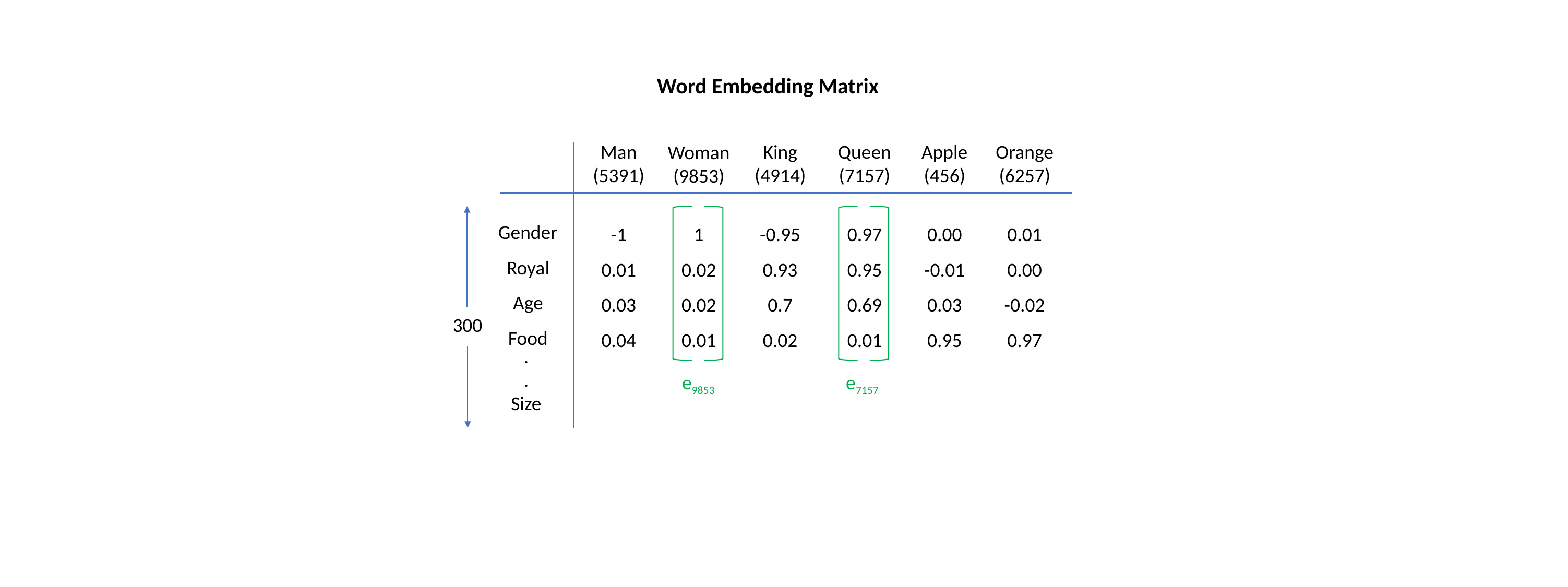

Word Embedding Matrix
Apple
(456)
Orange
(6257)
Queen
(7157)
King
(4914)
Man
(5391)
Woman
(9853)
Gender
Royal
Age
Food

-1
0.01
0.03
0.04

1
0.02
0.02
0.01

0.97
0.95
0.69
0.01
0.00
-0.01
0.03
0.95
0.01
0.00
-0.02
0.97
-0.95
0.93
0.7
0.02
300
.
.
Size
e9853
e7157